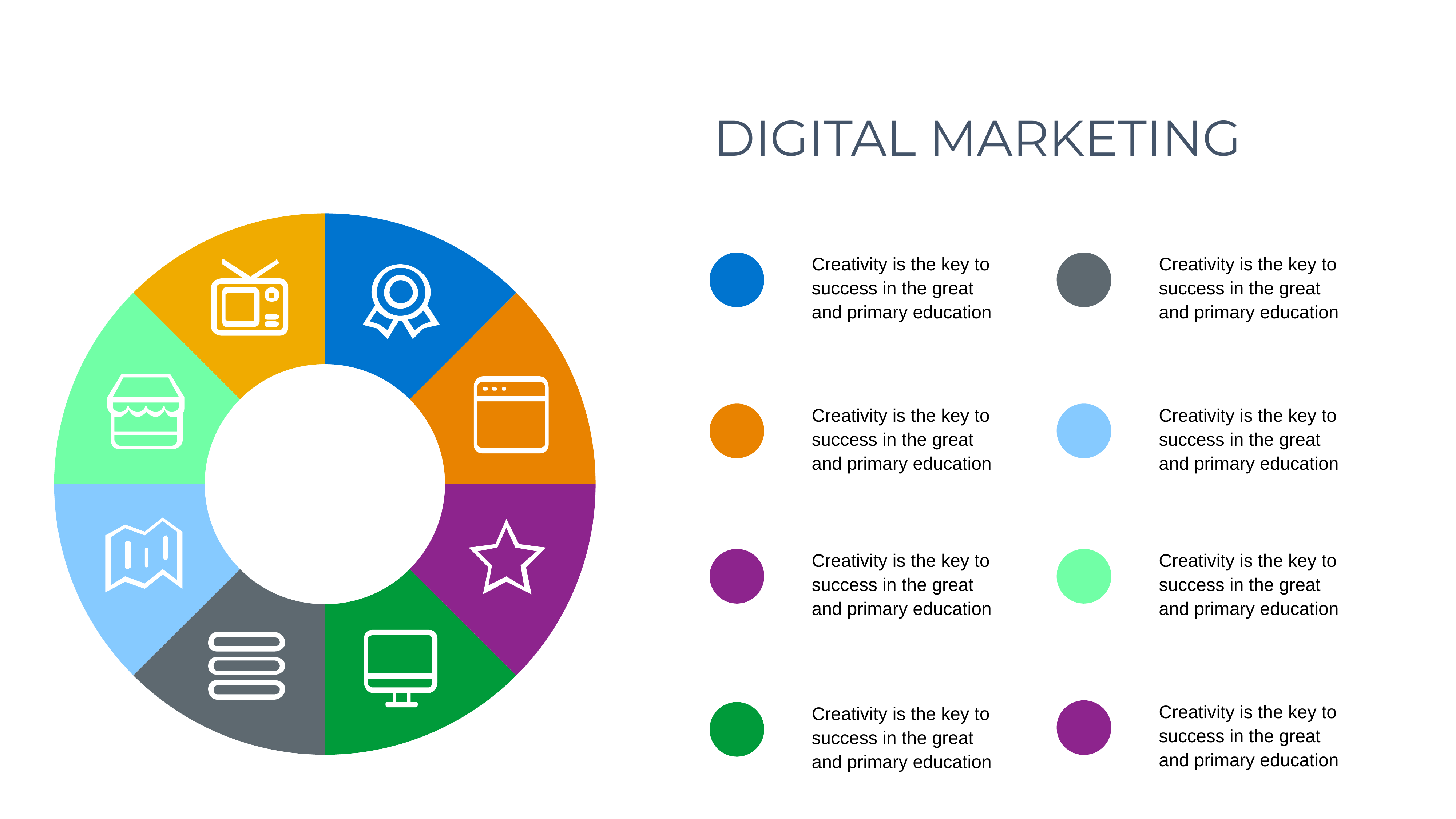

DIGITAL MARKETING

Creativity is the key to success in the great and primary education
Creativity is the key to success in the great and primary education

Creativity is the key to success in the great and primary education
Creativity is the key to success in the great and primary education

Creativity is the key to success in the great and primary education
Creativity is the key to success in the great and primary education

Creativity is the key to success in the great and primary education
Creativity is the key to success in the great and primary education